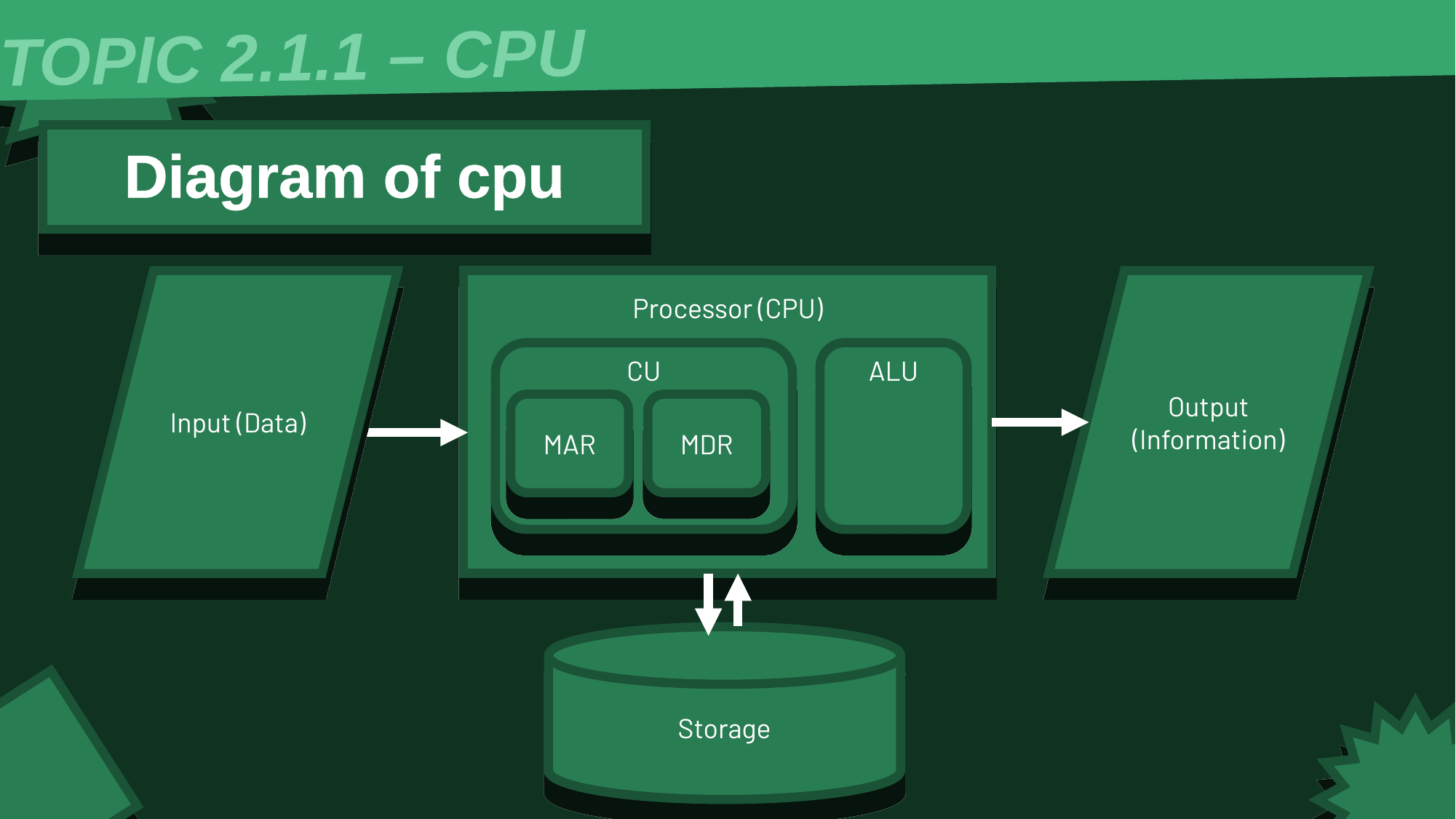

TOPIC 2.1.1 – CPU

Diagram of cpu
Input (Data)
Processor (CPU)

Output (Information)
CU

ALU

MAR
MDR
Storage